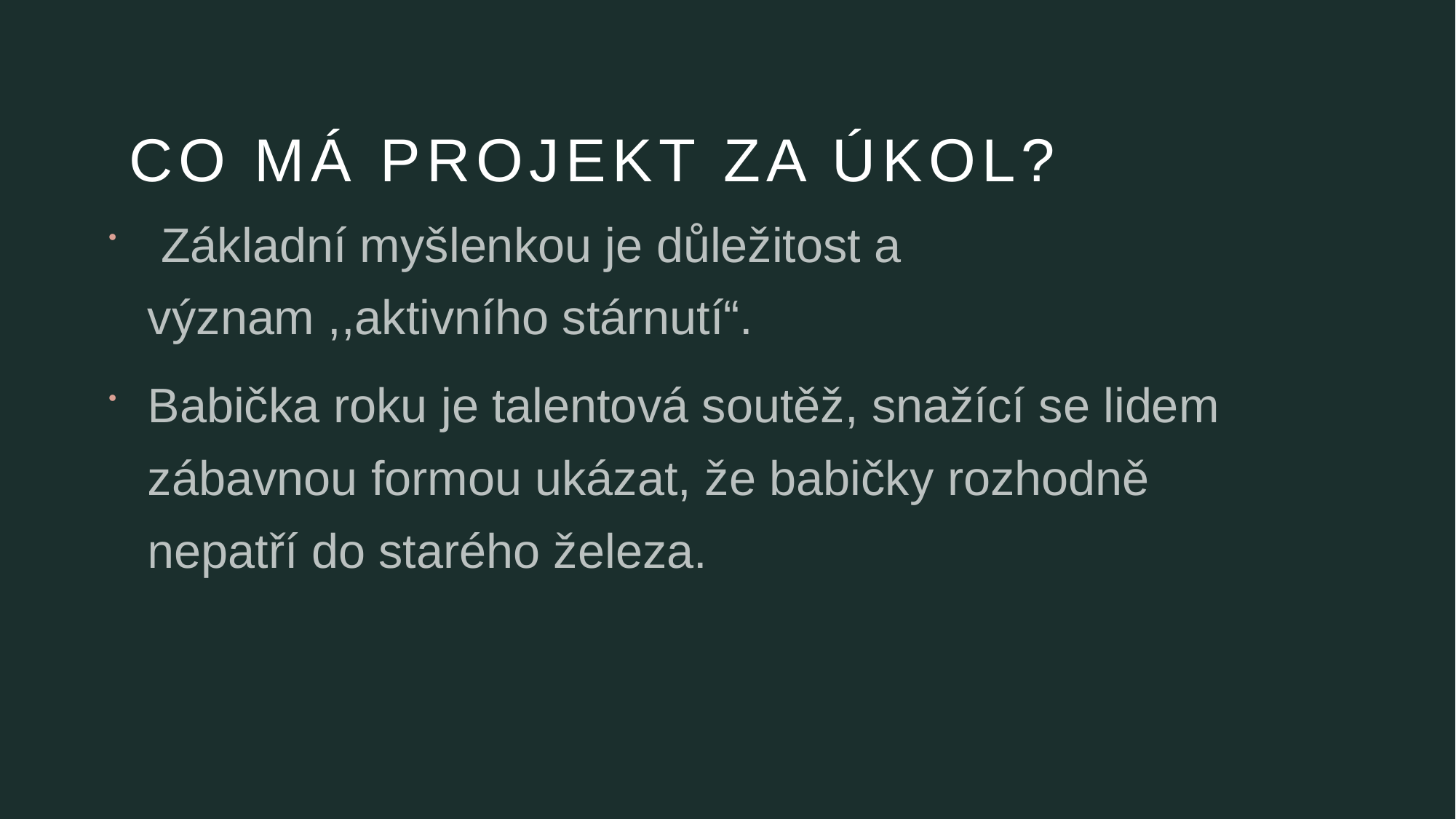

# CO má projekt za úkol?
 Základní myšlenkou je důležitost a význam ,,aktivního stárnutí“.
Babička roku je talentová soutěž, snažící se lidem zábavnou formou ukázat, že babičky rozhodně nepatří do starého železa.